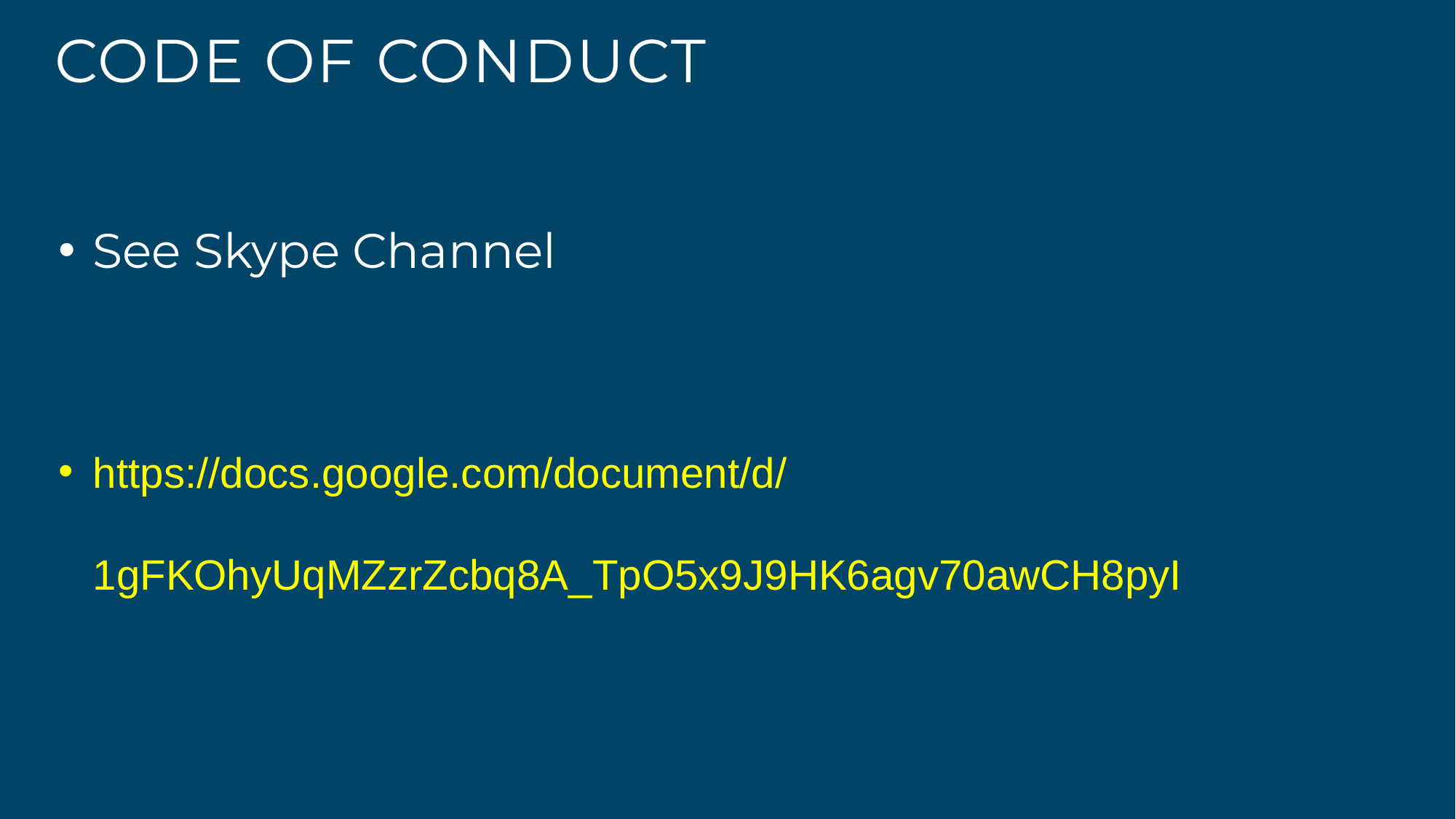

# CODE OF CONDUCT
See Skype Channel

https://docs.google.com/document/d/
1gFKOhyUqMZzrZcbq8A_TpO5x9J9HK6agv70awCH8pyI